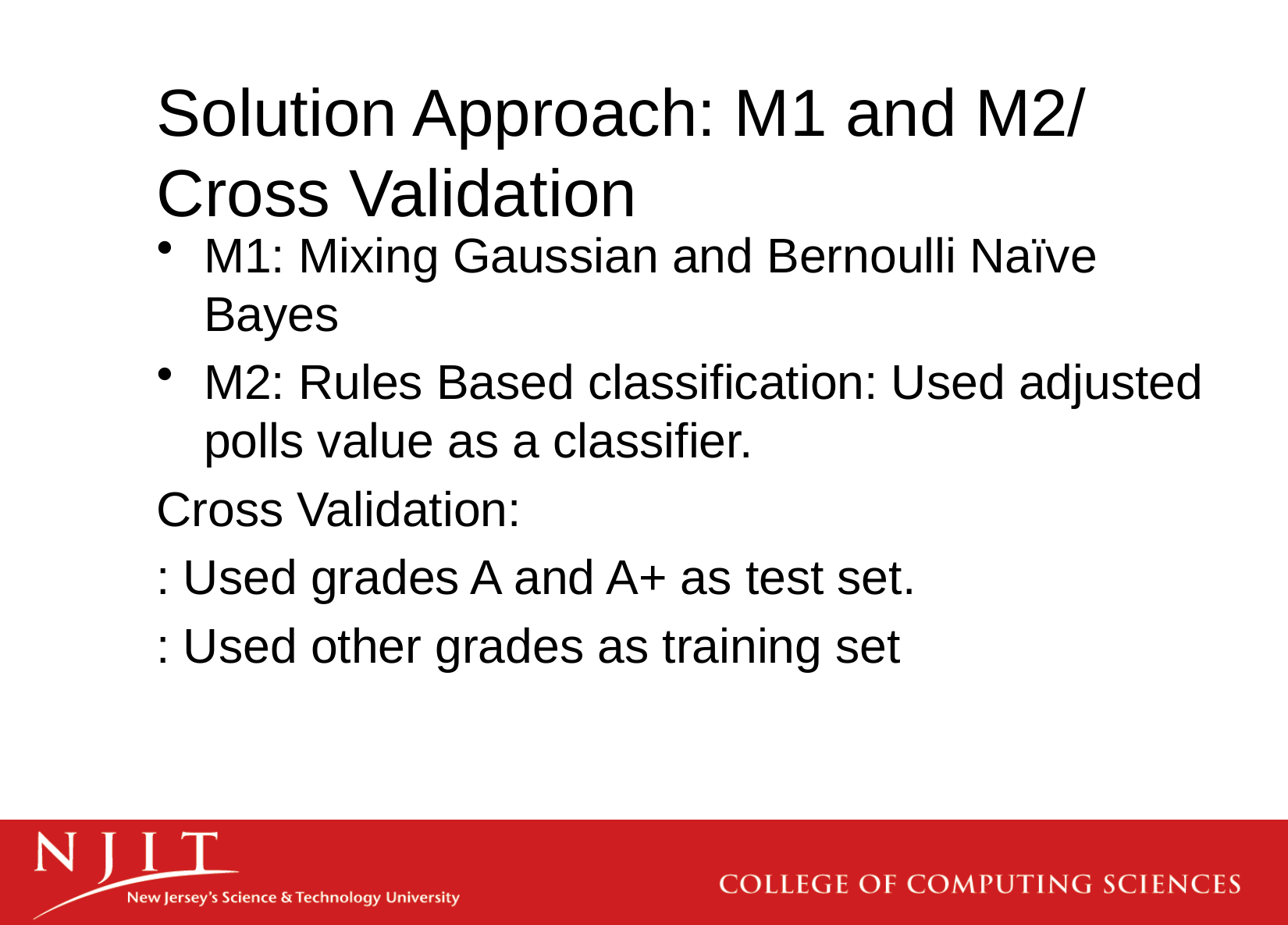

# Solution Approach: M1 and M2/ Cross Validation
M1: Mixing Gaussian and Bernoulli Naïve Bayes
M2: Rules Based classification: Used adjusted polls value as a classifier.
Cross Validation:
: Used grades A and A+ as test set.
: Used other grades as training set